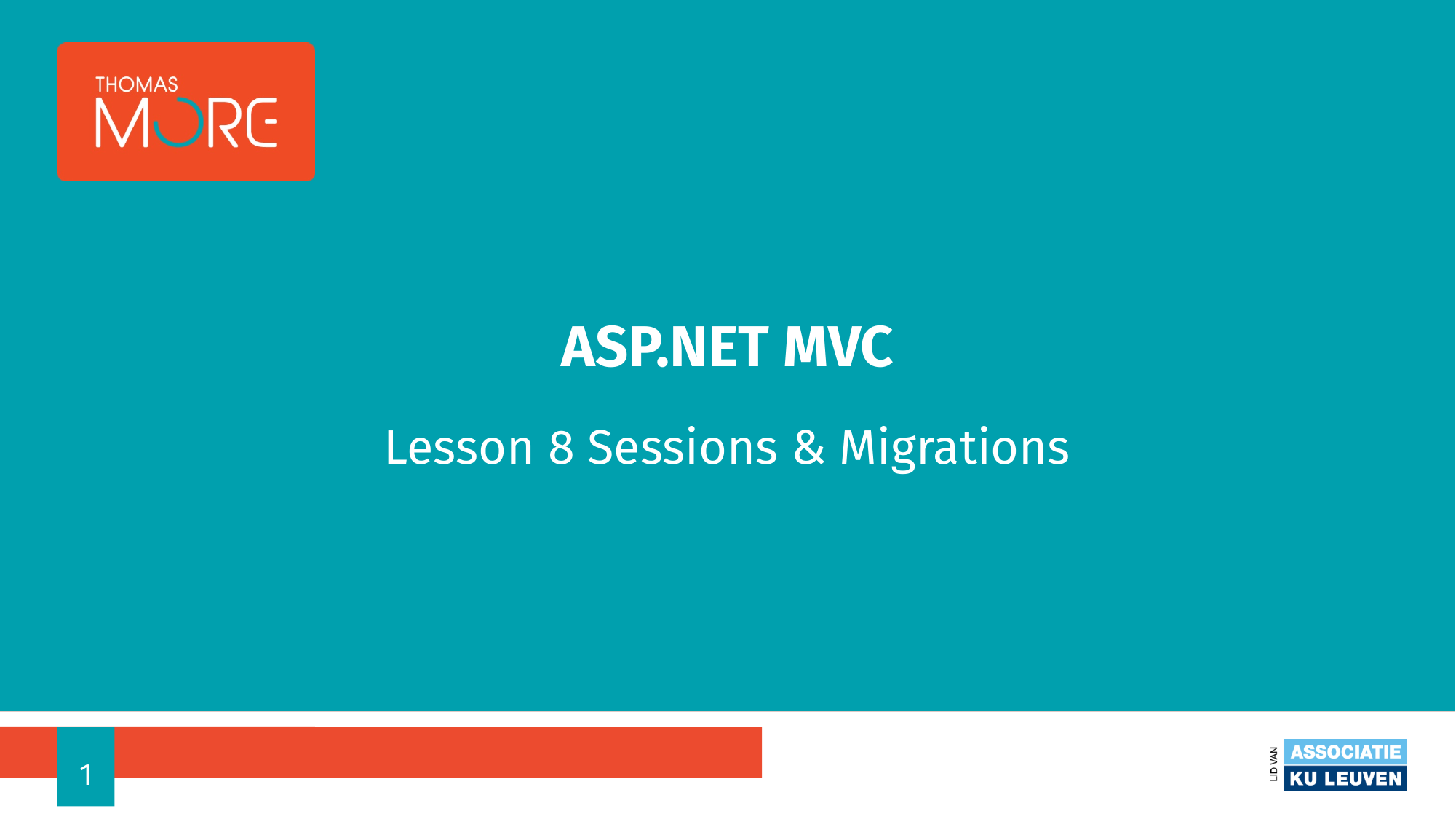

# ASP.NET MVC
Lesson 8 Sessions & Migrations
1